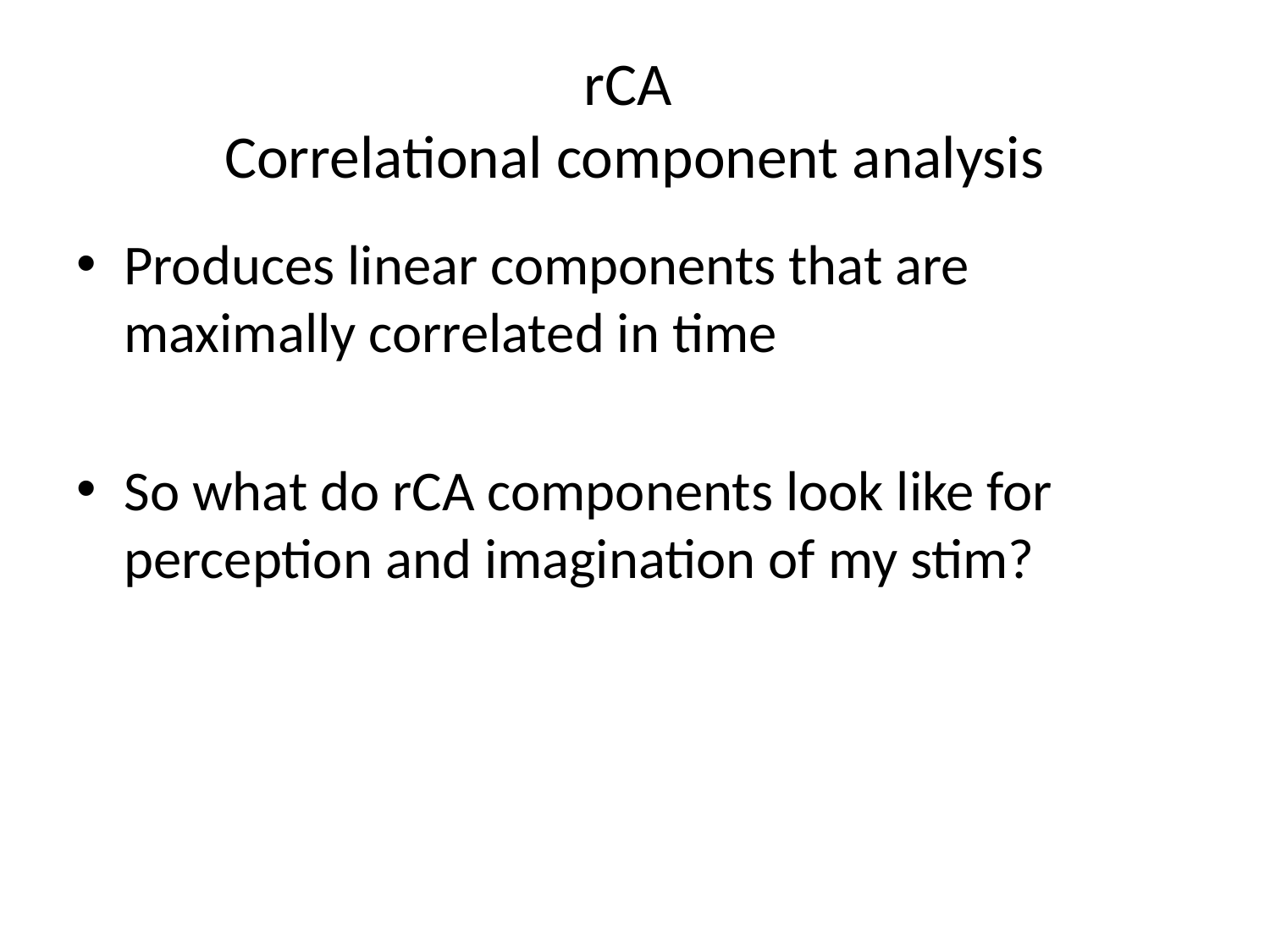

# rCA Correlational component analysis
Produces linear components that are maximally correlated in time

So what do rCA components look like for perception and imagination of my stim?